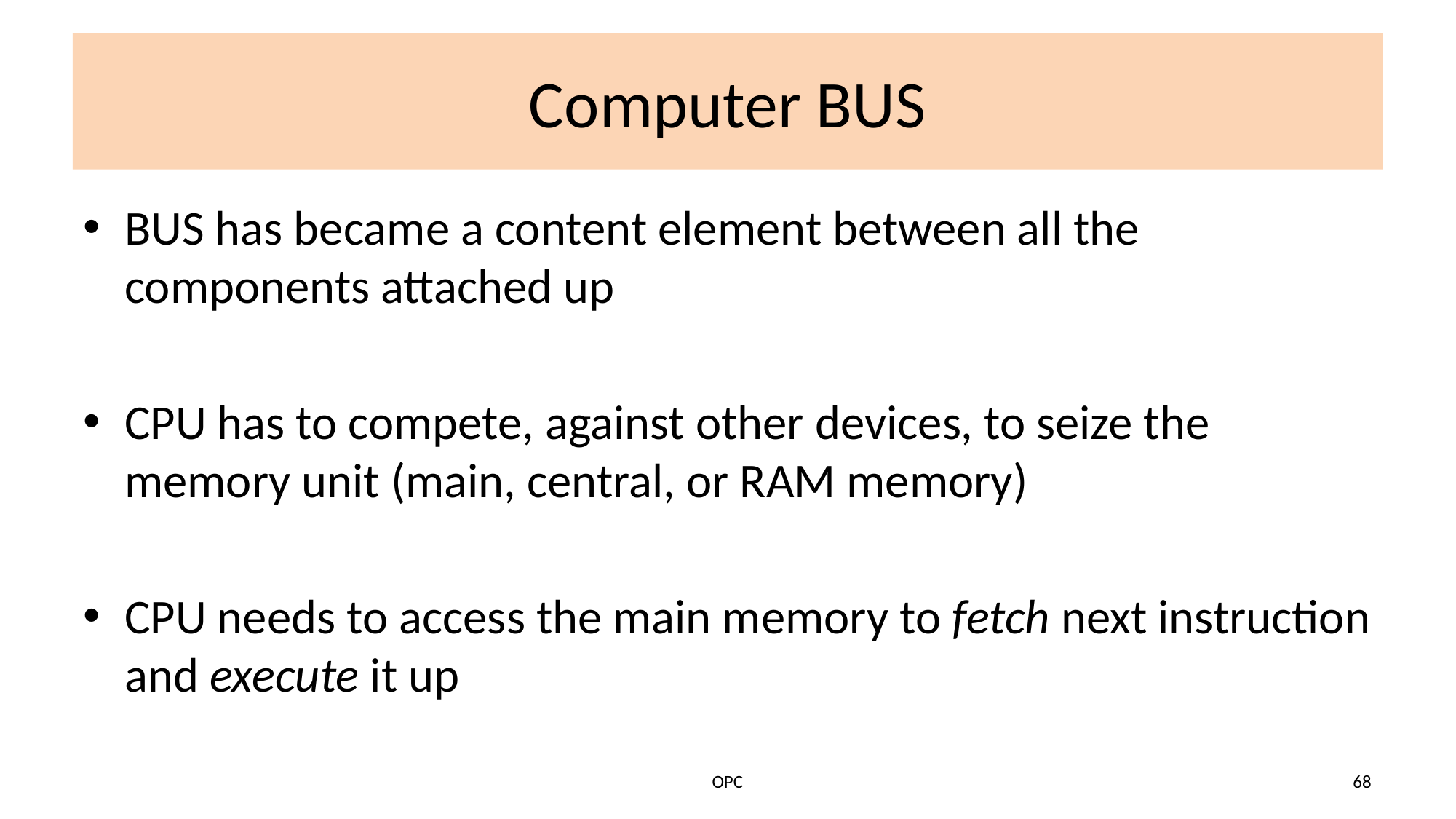

# Computer BUS
BUS has became a content element between all the components attached up

CPU has to compete, against other devices, to seize the memory unit (main, central, or RAM memory)

CPU needs to access the main memory to fetch next instruction and execute it up
OPC
68